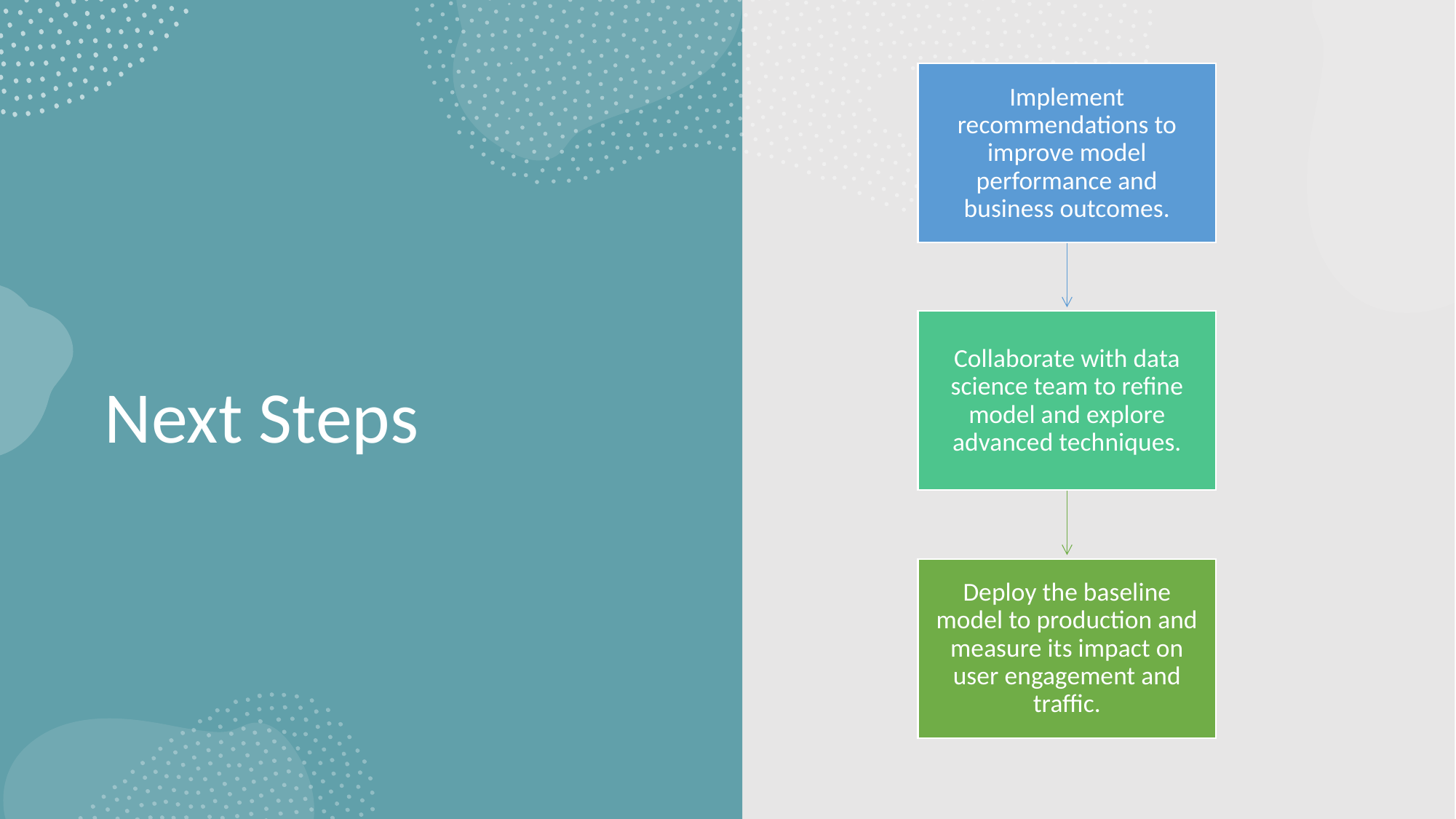

Implement recommendations to improve model performance and business outcomes.

Collaborate with data science team to refine model and explore advanced techniques.
Deploy the baseline model to production and measure its impact on user engagement and traffic.
# Next Steps